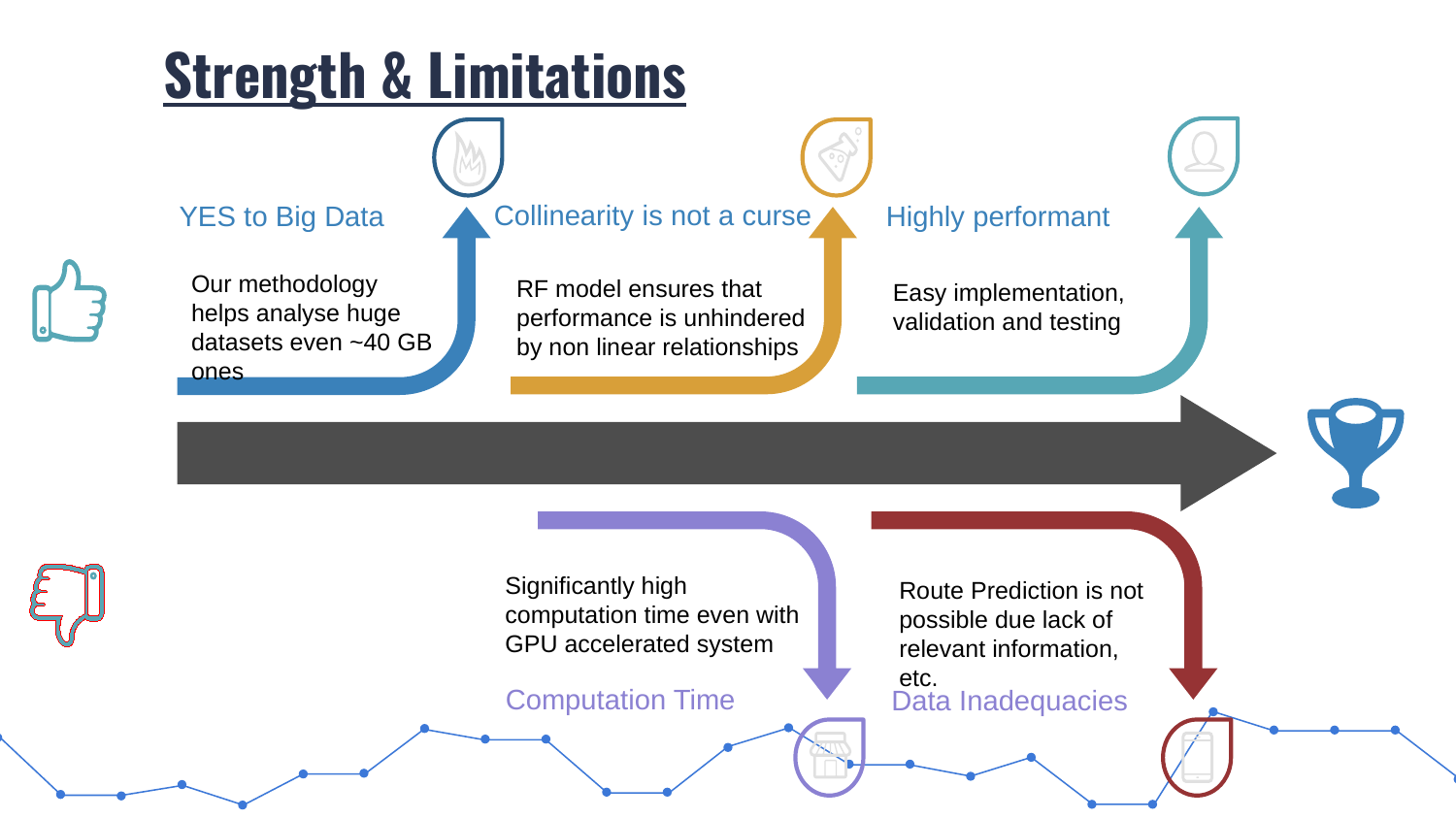

Strength & Limitations

Collinearity is not a curse
RF model ensures that performance is unhindered by non linear relationships
YES to Big Data
Our methodology helps analyse huge datasets even ~40 GB ones
Highly performant
Easy implementation, validation and testing

Significantly high computation time even with GPU accelerated system
Computation Time

Route Prediction is not possible due lack of relevant information, etc.
Data Inadequacies